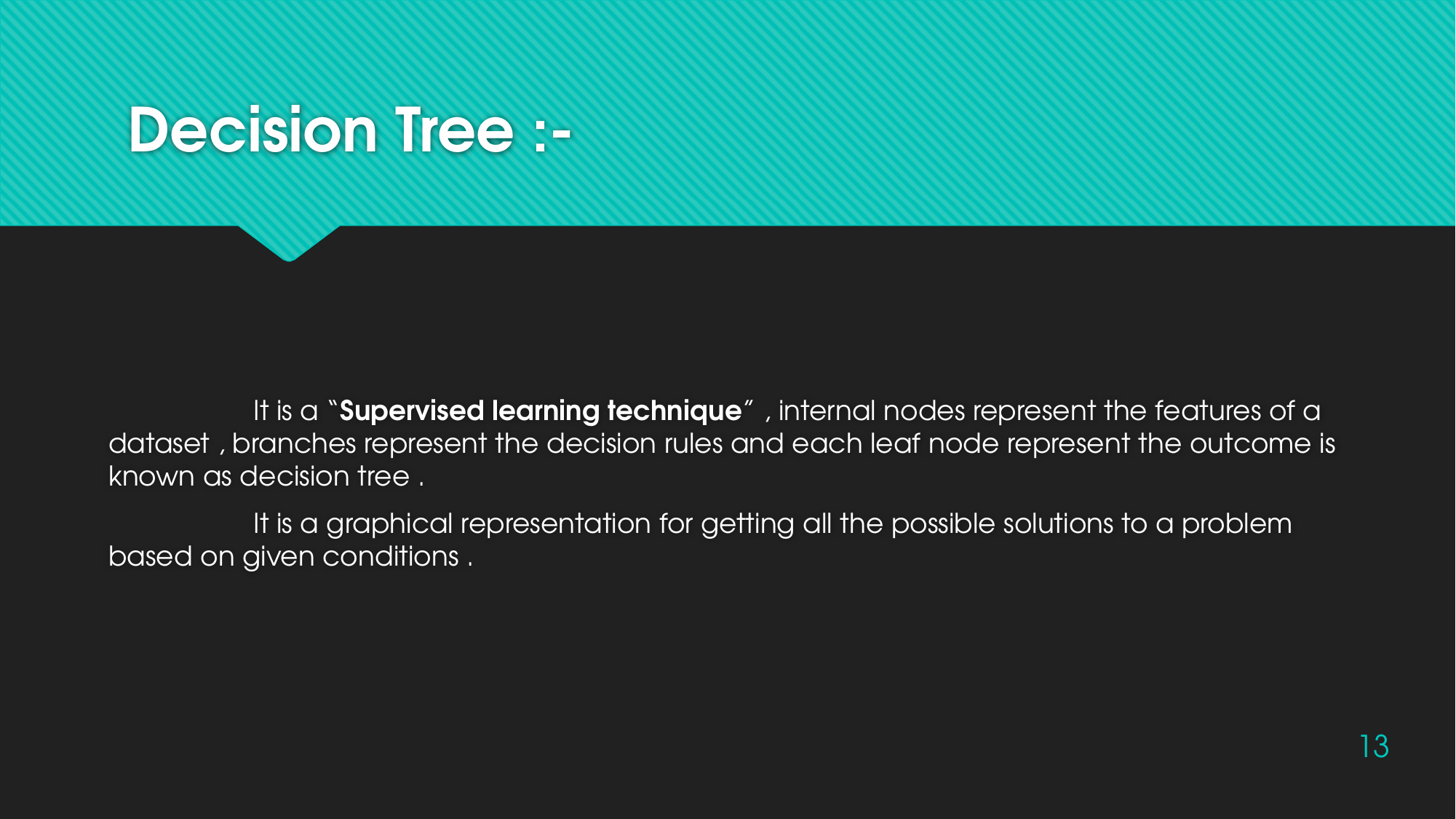

# Decision Tree :-
                   It is a “Supervised learning technique” , internal nodes represent the features of a dataset , branches represent the decision rules and each leaf node represent the outcome is known as decision tree .
                   It is a graphical representation for getting all the possible solutions to a problem based on given conditions .
13